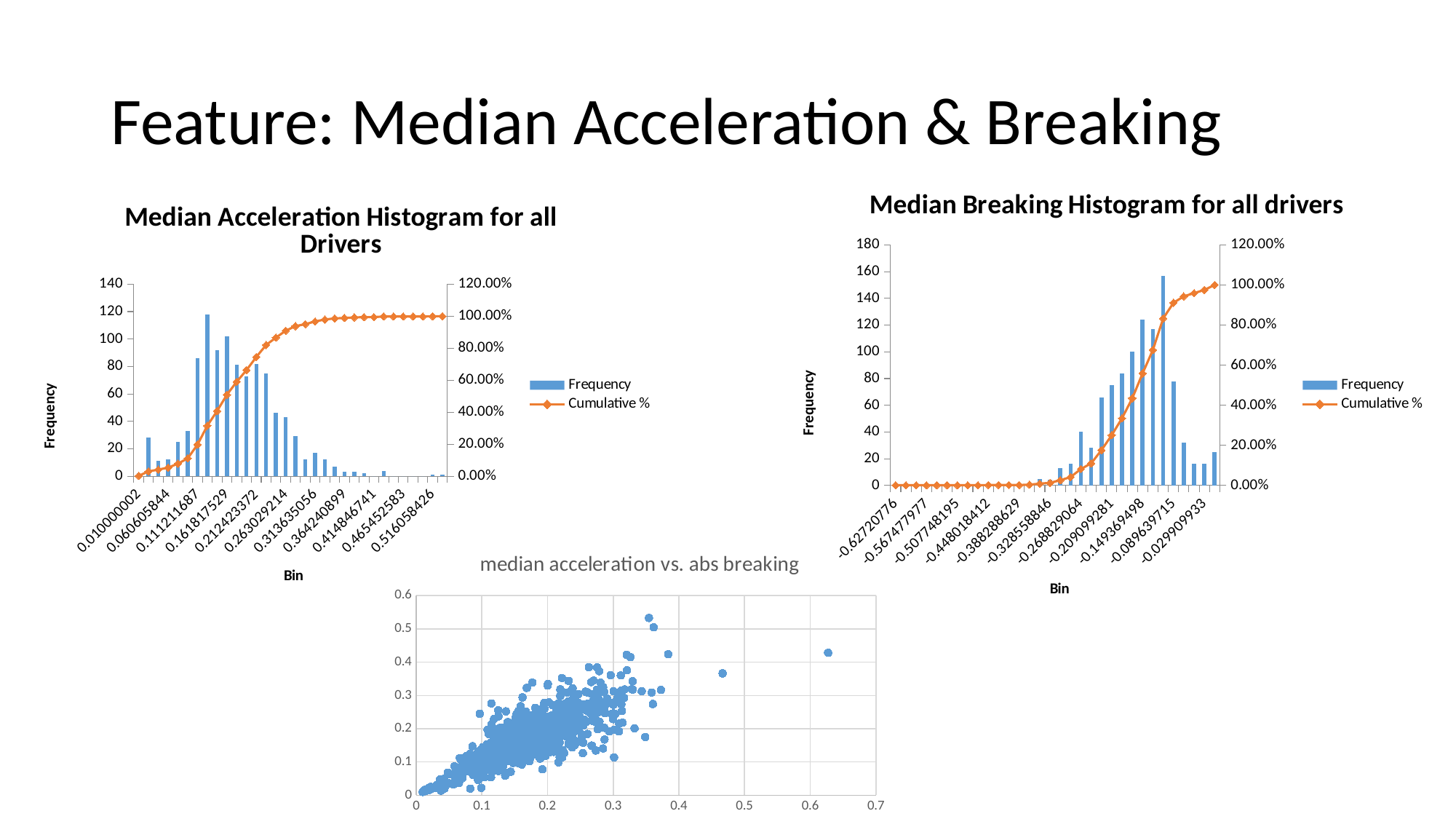

# Feature: Median Acceleration & Breaking

### Chart: Median Breaking Histogram for all drivers

| Category |  |  |
|---|---|---|
| -0.62720776 | 1.0 | 0.001 |
| -0.607297832 | 0.0 | 0.001 |
| -0.587387905 | 0.0 | 0.001 |
| -0.567477977 | 0.0 | 0.001 |
| -0.54756805 | 0.0 | 0.001 |
| -0.527658122 | 0.0 | 0.001 |
| -0.507748195 | 0.0 | 0.001 |
| -0.487838267 | 0.0 | 0.001 |
| -0.467928339 | 0.0 | 0.001 |
| -0.448018412 | 1.0 | 0.002 |
| -0.428108484 | 0.0 | 0.002 |
| -0.408198557 | 0.0 | 0.002 |
| -0.388288629 | 0.0 | 0.002 |
| -0.368378701 | 2.0 | 0.004 |
| -0.348468774 | 5.0 | 0.009 |
| -0.328558846 | 4.0 | 0.013 |
| -0.308648919 | 13.0 | 0.026 |
| -0.288738991 | 16.0 | 0.042 |
| -0.268829064 | 40.0 | 0.082 |
| -0.248919136 | 28.0 | 0.11 |
| -0.229009208 | 66.0 | 0.176 |
| -0.209099281 | 75.0 | 0.251 |
| -0.189189353 | 84.0 | 0.335 |
| -0.169279426 | 100.0 | 0.435 |
| -0.149369498 | 124.0 | 0.559 |
| -0.12945957 | 117.0 | 0.676 |
| -0.109549643 | 157.0 | 0.833 |
| -0.089639715 | 78.0 | 0.911 |
| -0.069729788 | 32.0 | 0.943 |
| -0.04981986 | 16.0 | 0.959 |
| -0.029909933 | 16.0 | 0.975 |
| More | 25.0 | 1.0 |

### Chart: Median Acceleration Histogram for all Drivers

| Category |  |  |
|---|---|---|
| 0.010000002 | 2.0 | 0.002 |
| 0.026868616 | 28.0 | 0.03 |
| 0.04373723 | 11.0 | 0.041 |
| 0.060605844 | 12.0 | 0.053 |
| 0.077474459 | 25.0 | 0.078 |
| 0.094343073 | 33.0 | 0.111 |
| 0.111211687 | 86.0 | 0.197 |
| 0.128080301 | 118.0 | 0.315 |
| 0.144948915 | 92.0 | 0.407 |
| 0.161817529 | 102.0 | 0.509 |
| 0.178686143 | 81.0 | 0.59 |
| 0.195554757 | 73.0 | 0.663 |
| 0.212423372 | 82.0 | 0.745 |
| 0.229291986 | 75.0 | 0.82 |
| 0.2461606 | 46.0 | 0.866 |
| 0.263029214 | 43.0 | 0.909 |
| 0.279897828 | 29.0 | 0.938 |
| 0.296766442 | 12.0 | 0.95 |
| 0.313635056 | 17.0 | 0.967 |
| 0.33050367 | 12.0 | 0.979 |
| 0.347372285 | 7.0 | 0.986 |
| 0.364240899 | 3.0 | 0.989 |
| 0.381109513 | 3.0 | 0.992 |
| 0.397978127 | 2.0 | 0.994 |
| 0.414846741 | 0.0 | 0.994 |
| 0.431715355 | 4.0 | 0.998 |
| 0.448583969 | 0.0 | 0.998 |
| 0.465452583 | 0.0 | 0.998 |
| 0.482321198 | 0.0 | 0.998 |
| 0.499189812 | 0.0 | 0.998 |
| 0.516058426 | 1.0 | 0.999 |
| More | 1.0 | 1.0 |

### Chart: median acceleration vs. abs breaking

| Category | median_acceleration |
|---|---|